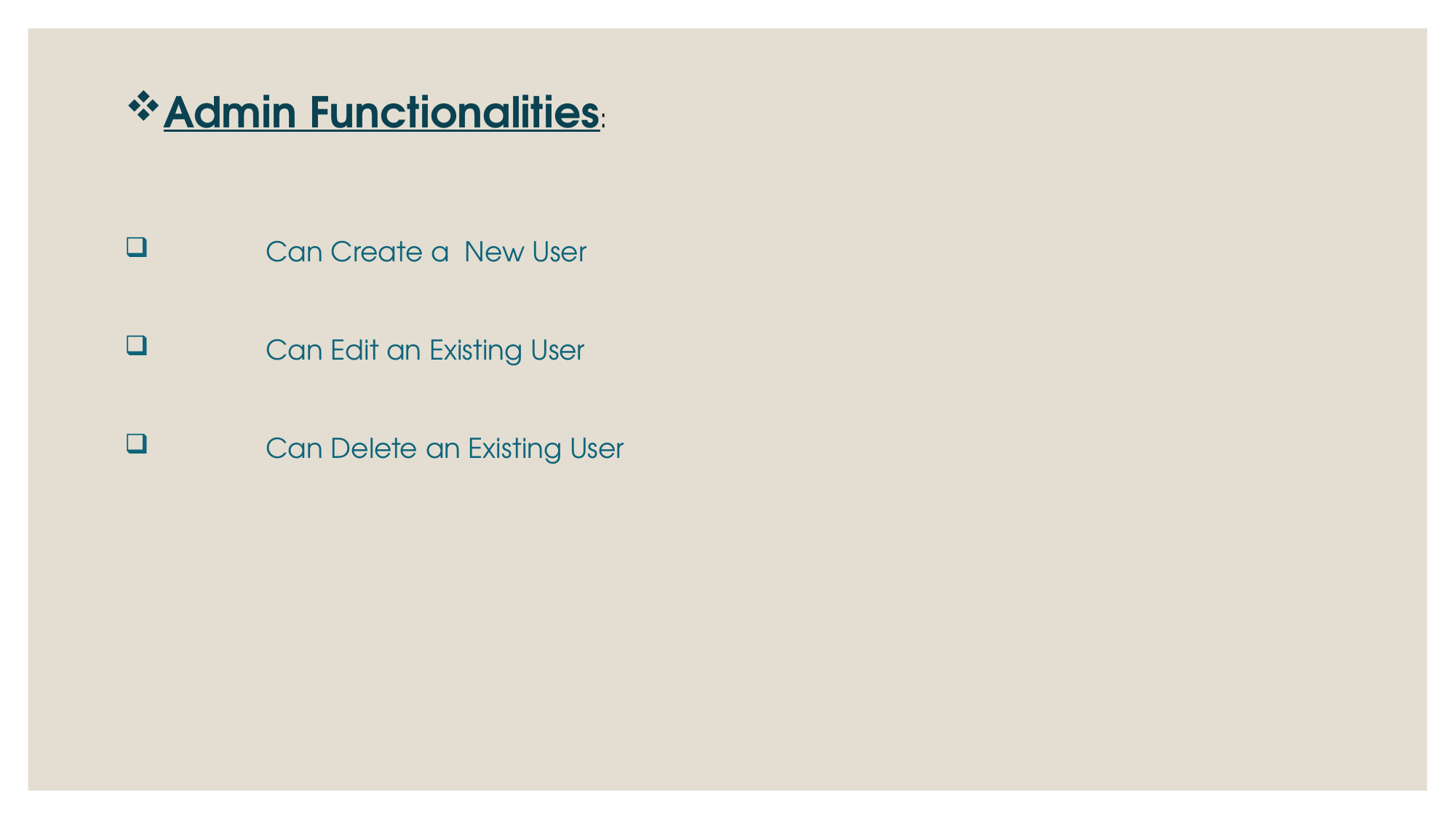

Admin Functionalities:

              Can Create a  New User

              Can Edit an Existing User

              Can Delete an Existing User